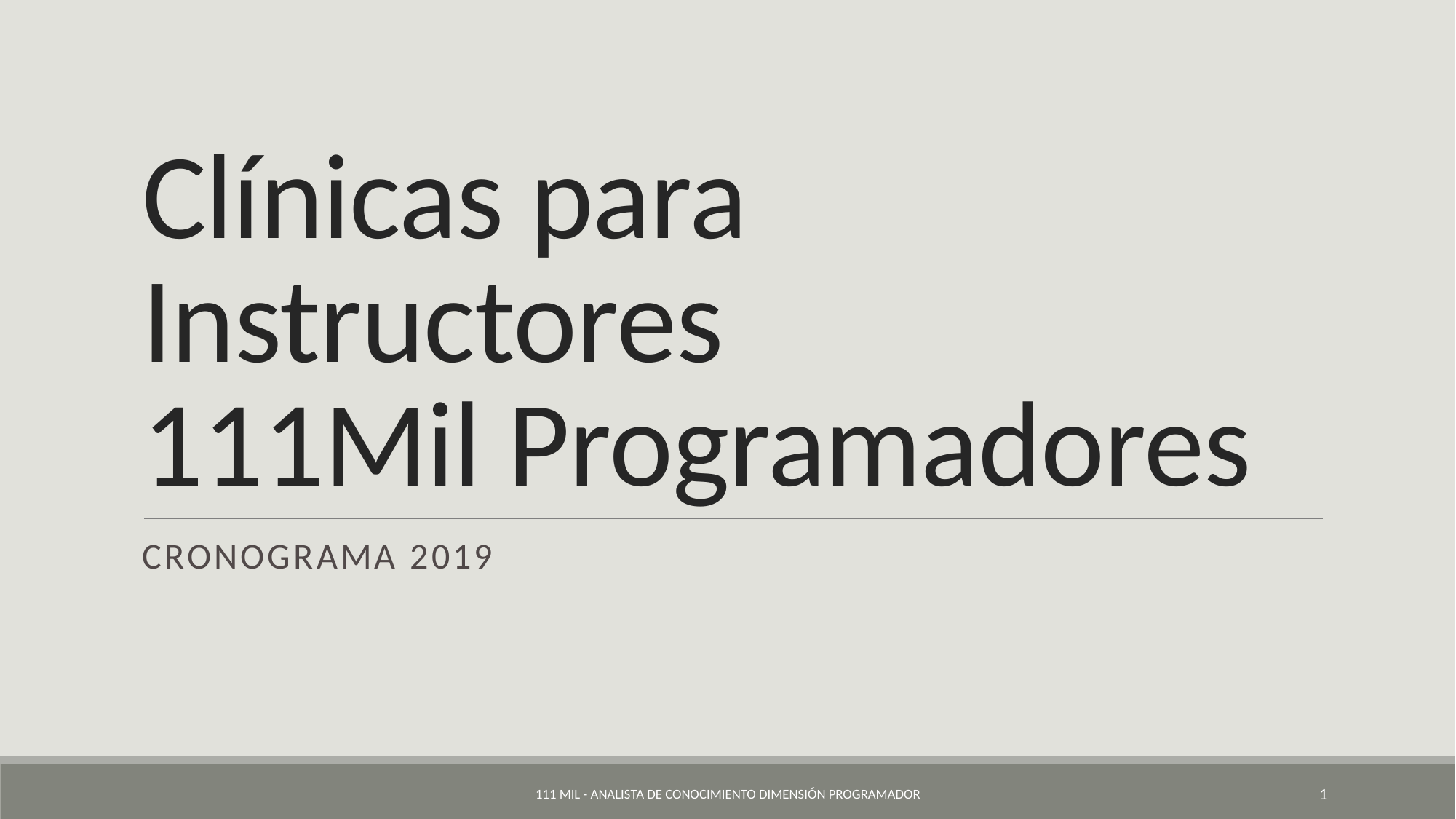

# Clínicas para Instructores 111Mil Programadores
Cronograma 2019
111 Mil - Analista de Conocimiento Dimensión Programador
1